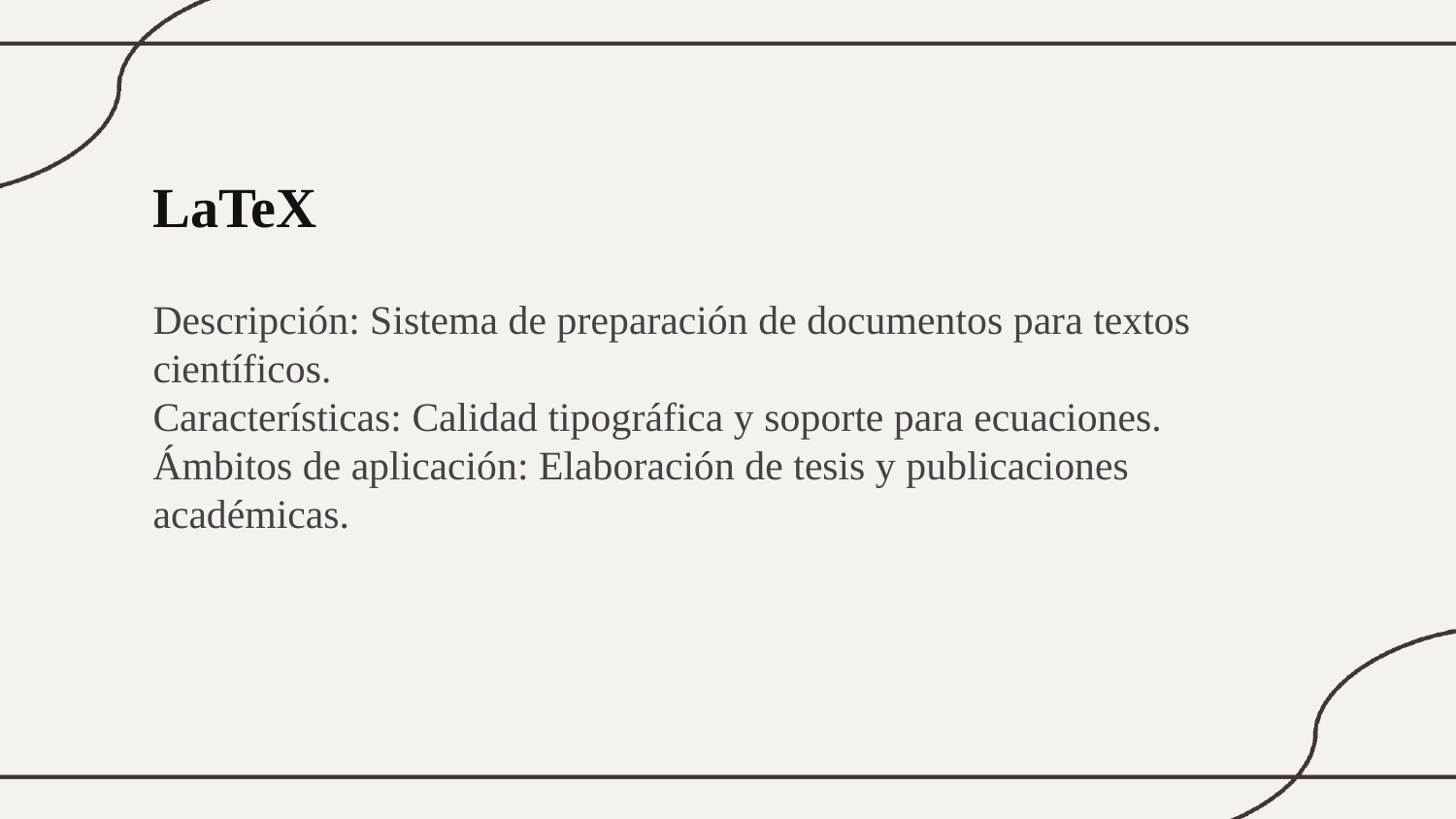

LaTeX
Descripción: Sistema de preparación de documentos para textos científicos.
Características: Calidad tipográfica y soporte para ecuaciones.
Ámbitos de aplicación: Elaboración de tesis y publicaciones académicas.